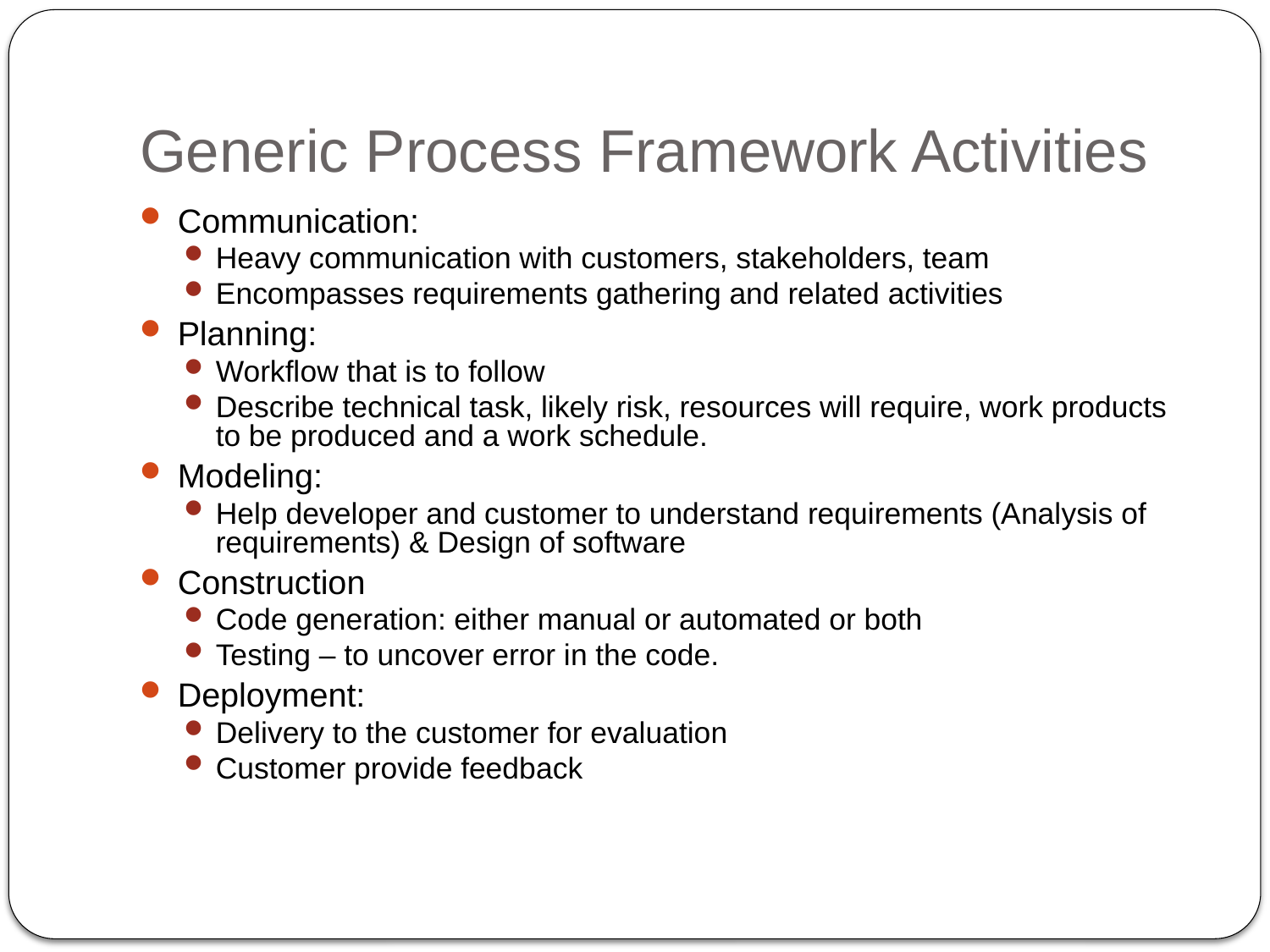

# Generic Process Framework Activities
Communication:
Heavy communication with customers, stakeholders, team
Encompasses requirements gathering and related activities
Planning:
Workflow that is to follow
Describe technical task, likely risk, resources will require, work products to be produced and a work schedule.
Modeling:
Help developer and customer to understand requirements (Analysis of requirements) & Design of software
Construction
Code generation: either manual or automated or both
Testing – to uncover error in the code.
Deployment:
Delivery to the customer for evaluation
Customer provide feedback